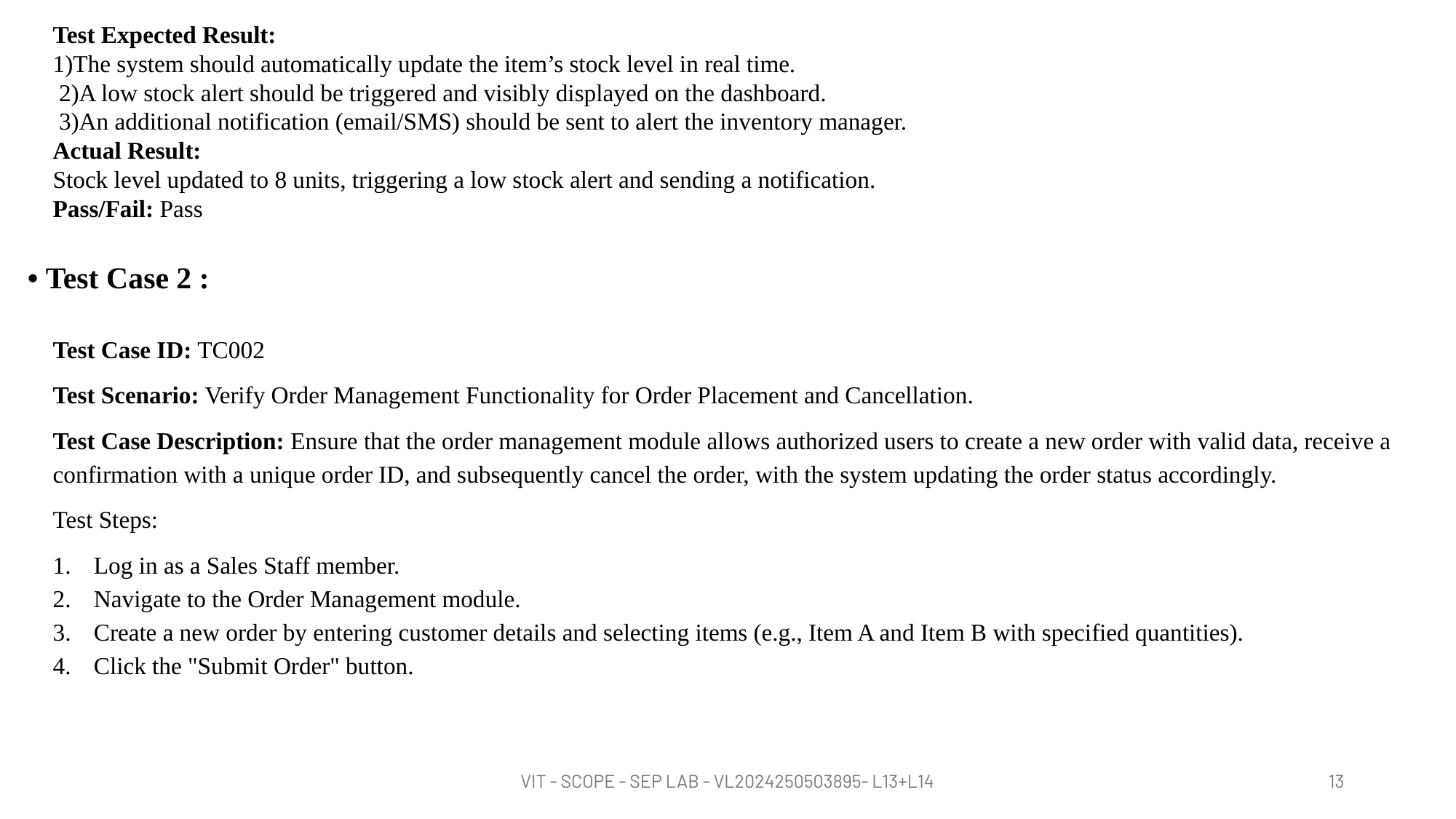

Test Expected Result:
1)The system should automatically update the item’s stock level in real time.
 2)A low stock alert should be triggered and visibly displayed on the dashboard.
 3)An additional notification (email/SMS) should be sent to alert the inventory manager.
Actual Result:
Stock level updated to 8 units, triggering a low stock alert and sending a notification.
Pass/Fail: Pass

• Test Case 2 :
Test Case ID: TC002
Test Scenario: Verify Order Management Functionality for Order Placement and Cancellation.
Test Case Description: Ensure that the order management module allows authorized users to create a new order with valid data, receive a confirmation with a unique order ID, and subsequently cancel the order, with the system updating the order status accordingly.
Test Steps:
Log in as a Sales Staff member.
Navigate to the Order Management module.
Create a new order by entering customer details and selecting items (e.g., Item A and Item B with specified quantities).
Click the "Submit Order" button.
VIT - SCOPE - SEP LAB - VL2024250503895- L13+L14
13